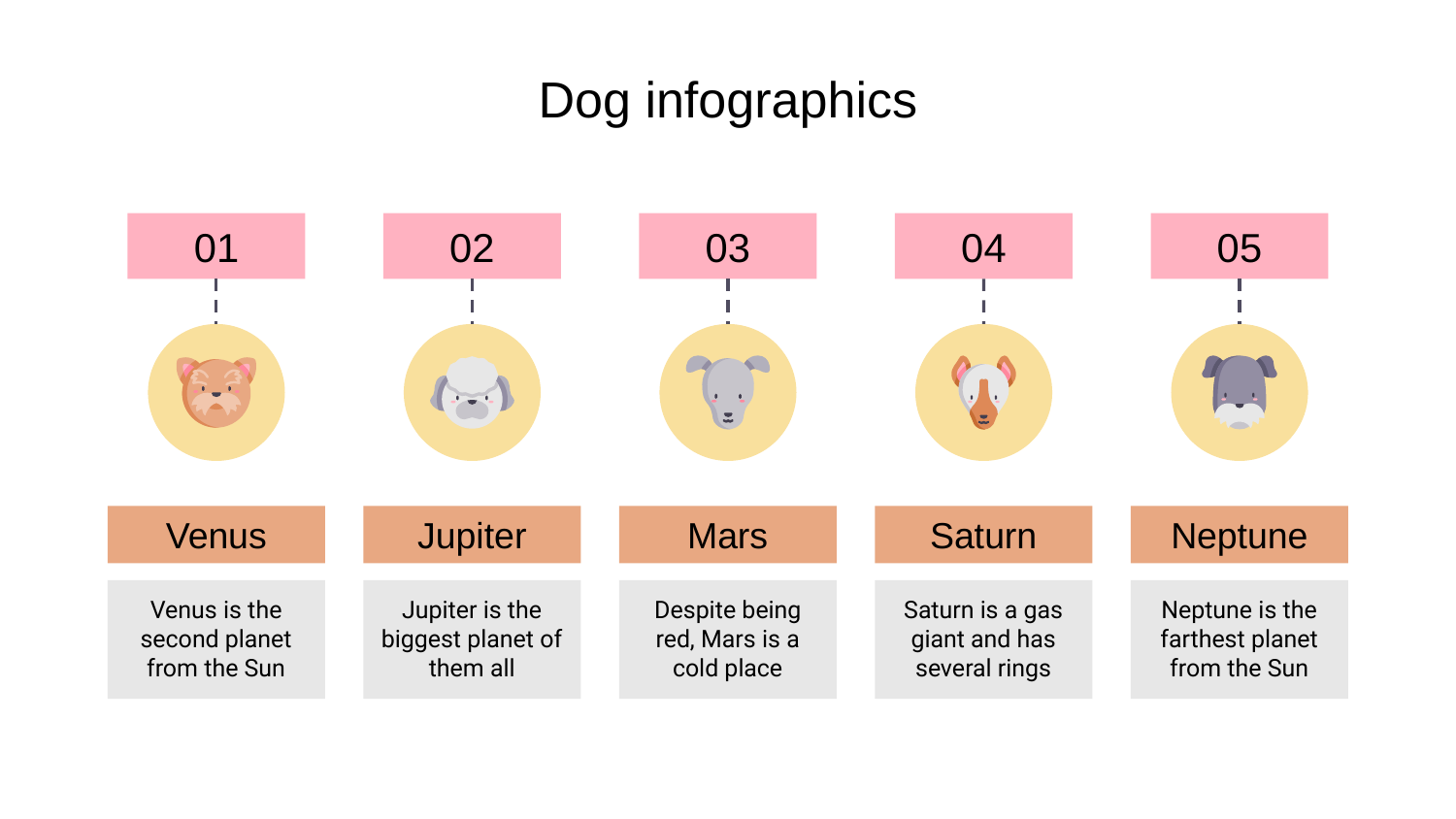

# Dog infographics
01

Venus
Venus is the second planet from the Sun
02

Jupiter
Jupiter is the biggest planet of them all
03

Mars
Despite being red, Mars is a cold place
04

Saturn
Saturn is a gas giant and has several rings
05

Neptune
Neptune is the farthest planet from the Sun